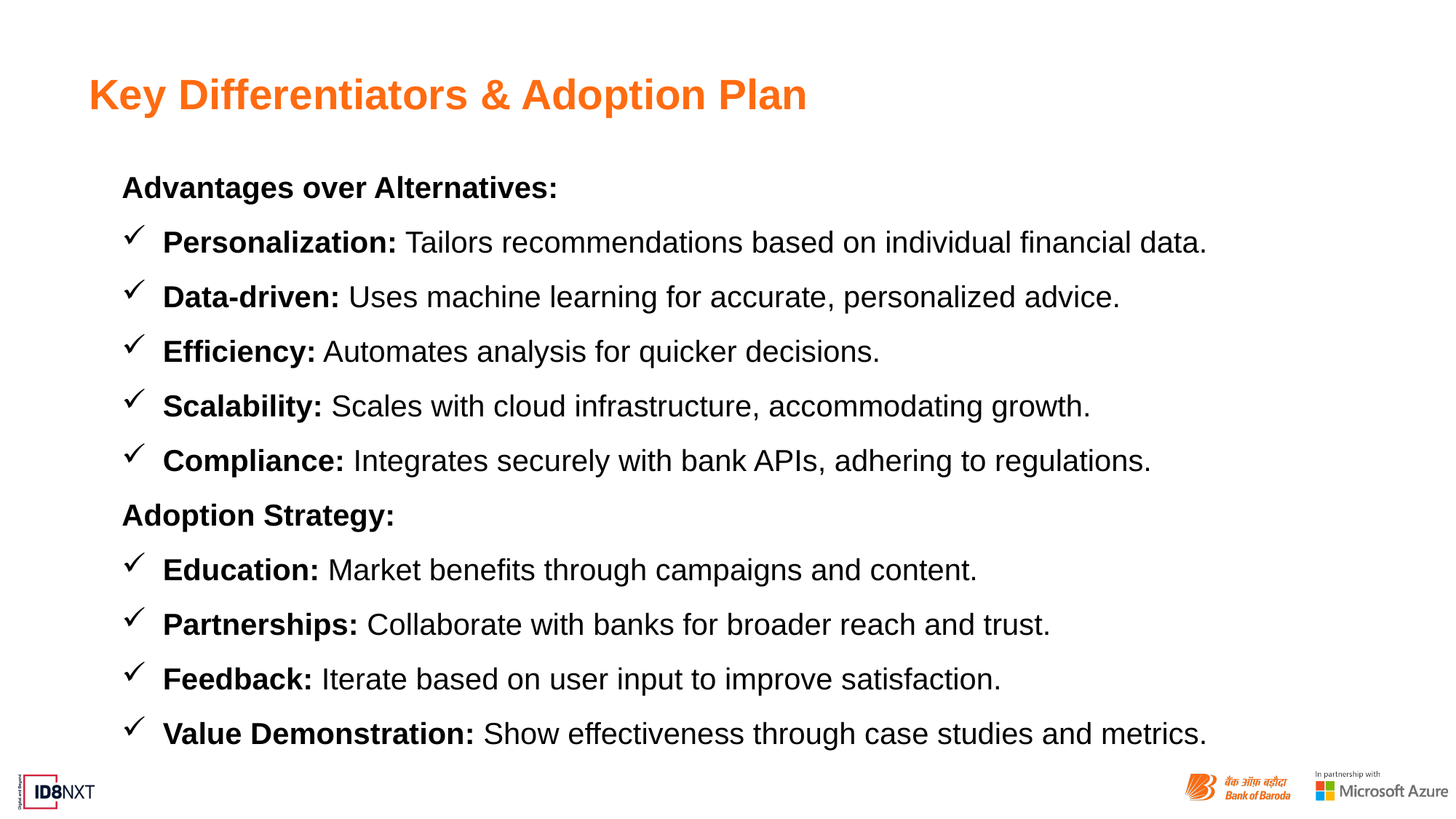

# Key Differentiators & Adoption Plan
Advantages over Alternatives:
Personalization: Tailors recommendations based on individual financial data.
Data-driven: Uses machine learning for accurate, personalized advice.
Efficiency: Automates analysis for quicker decisions.
Scalability: Scales with cloud infrastructure, accommodating growth.
Compliance: Integrates securely with bank APIs, adhering to regulations.
Adoption Strategy:
Education: Market benefits through campaigns and content.
Partnerships: Collaborate with banks for broader reach and trust.
Feedback: Iterate based on user input to improve satisfaction.
Value Demonstration: Show effectiveness through case studies and metrics.